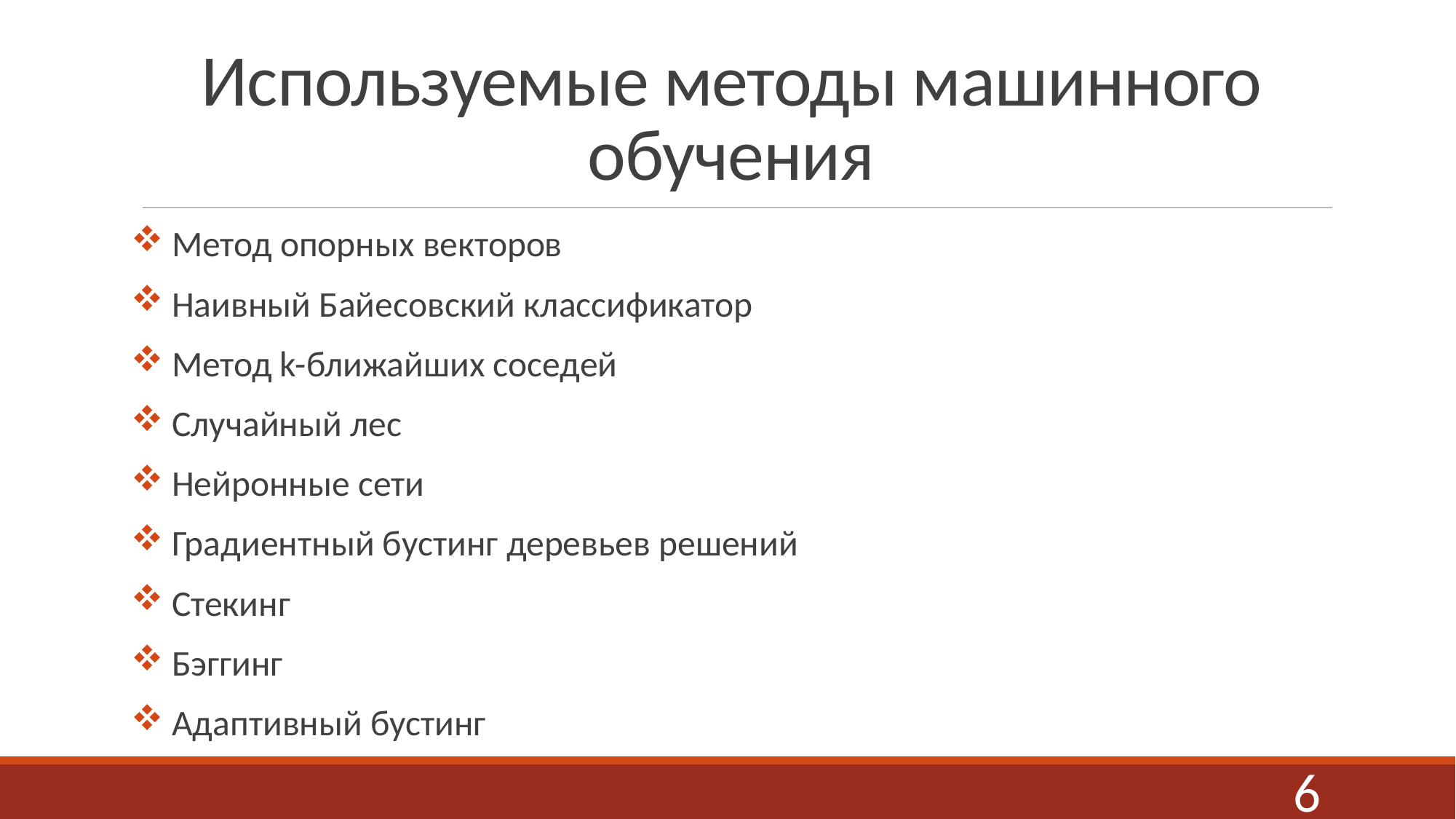

# Используемые методы машинного обучения
 Метод опорных векторов
 Наивный Байесовский классификатор
 Метод k-ближайших соседей
 Случайный лес
 Нейронные сети
 Градиентный бустинг деревьев решений
 Стекинг
 Бэггинг
 Адаптивный бустинг
6